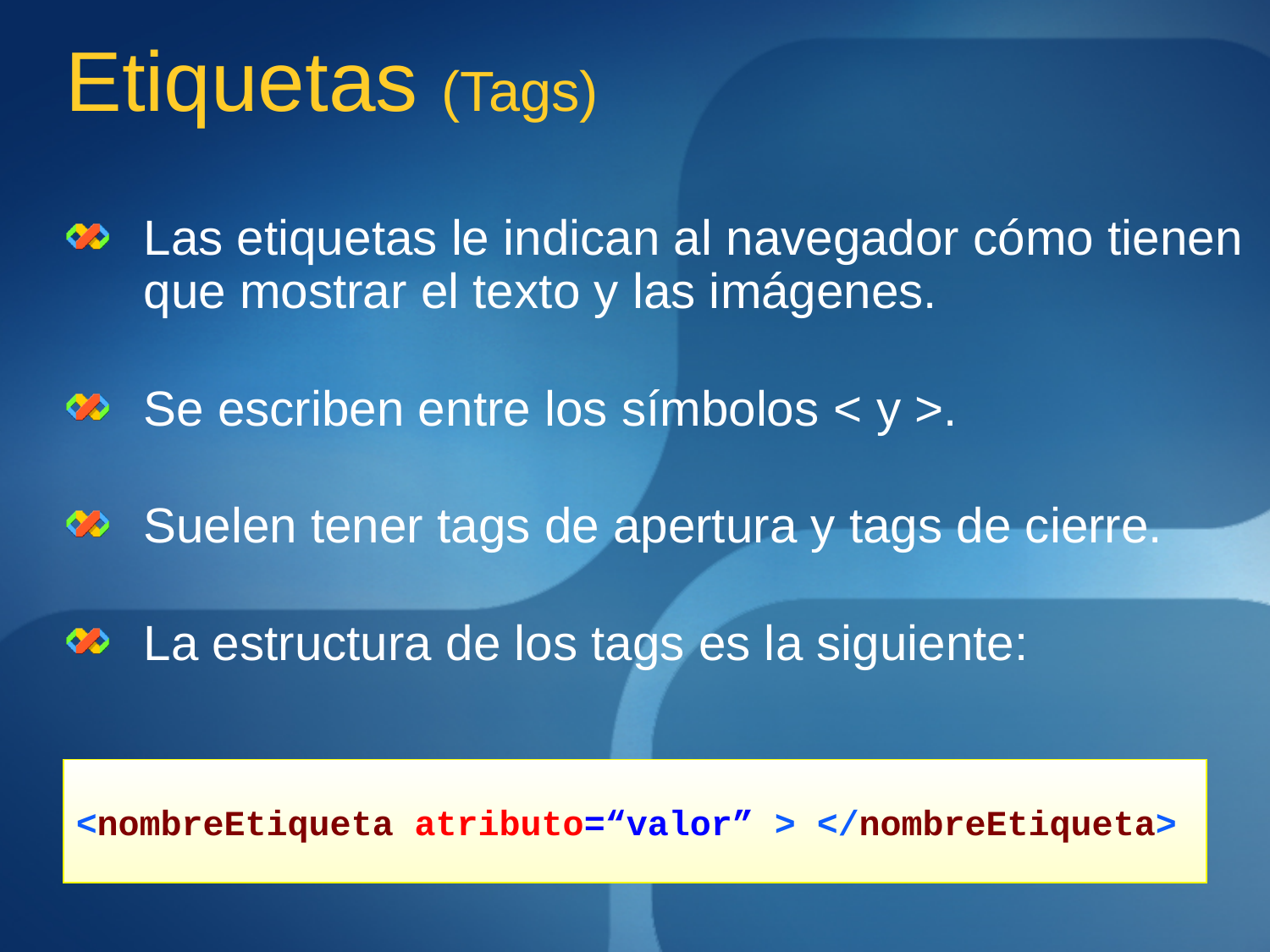

# Etiquetas (Tags)
Las etiquetas le indican al navegador cómo tienen que mostrar el texto y las imágenes.

Se escriben entre los símbolos < y >.

Suelen tener tags de apertura y tags de cierre.

La estructura de los tags es la siguiente:

<nombreEtiqueta atributo=“valor” > </nombreEtiqueta>